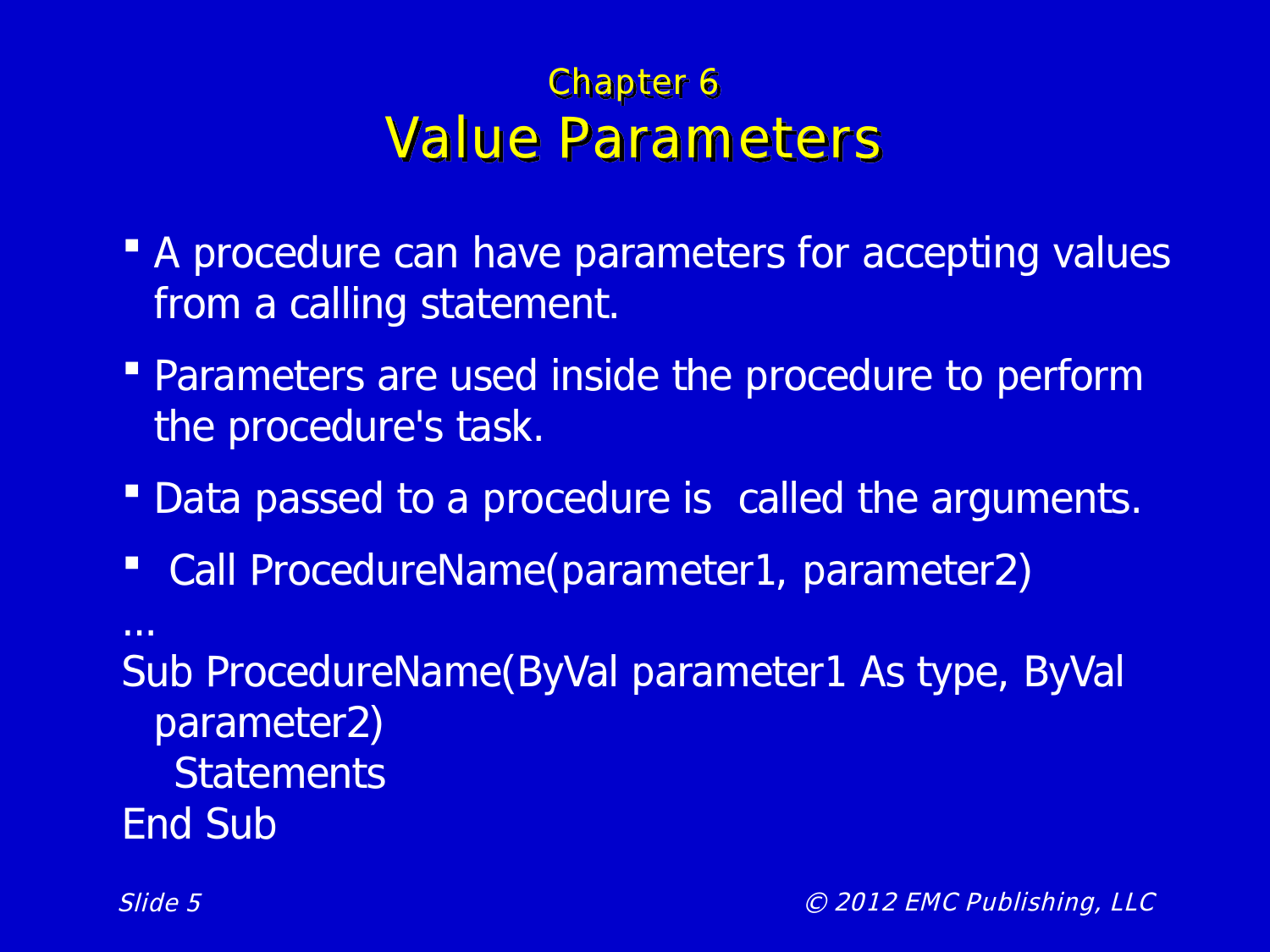

# Chapter 6 Value Parameters
A procedure can have parameters for accepting values from a calling statement.
Parameters are used inside the procedure to perform the procedure's task.
Data passed to a procedure is  called the arguments.
Call ProcedureName(parameter1, parameter2)
…
Sub ProcedureName(ByVal parameter1 As type, ByVal parameter2)
    Statements
End Sub

© 2012 EMC Publishing, LLC
Slide 5